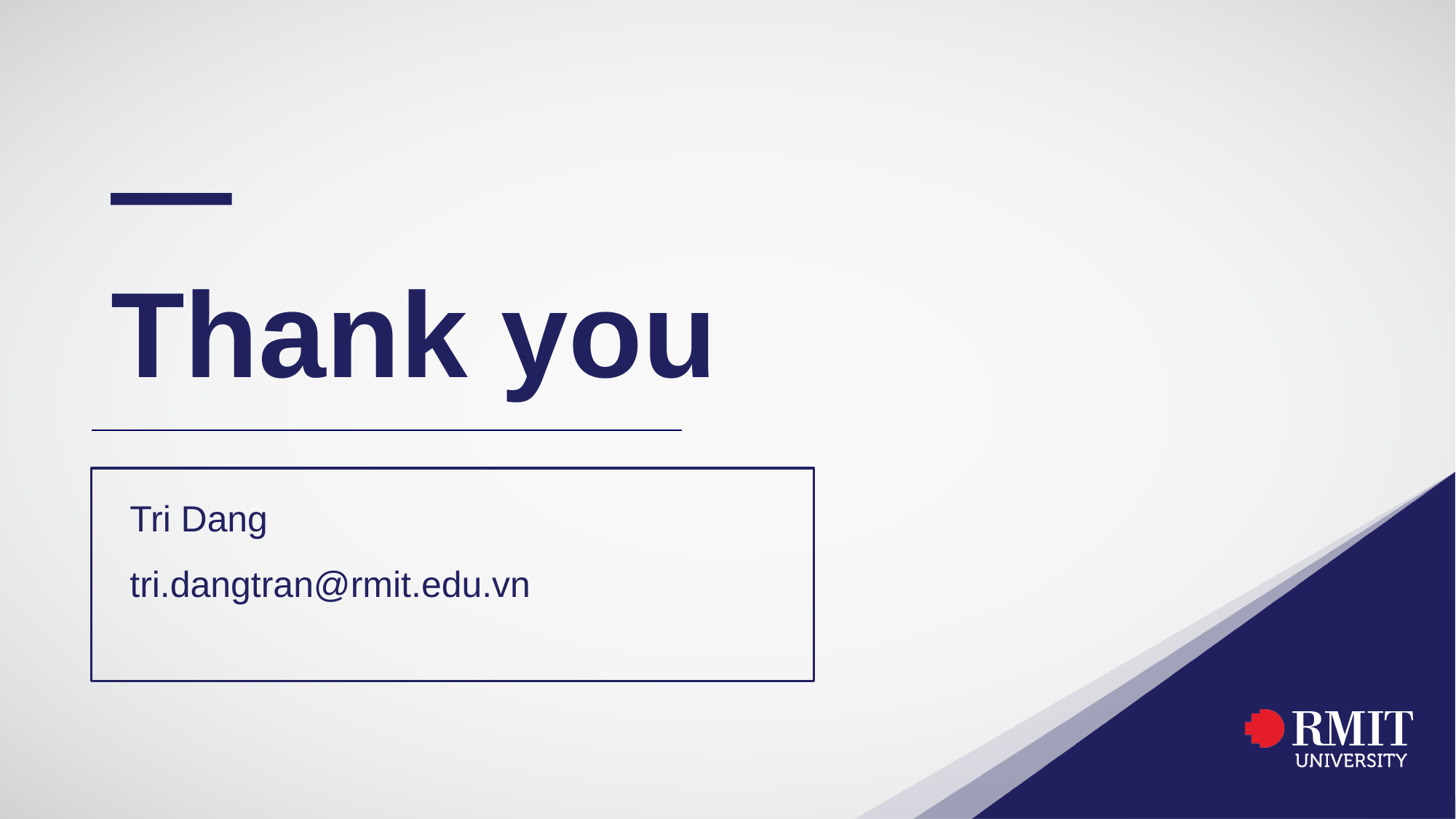

# — Thank you
Tri Dang
tri.dangtran@rmit.edu.vn